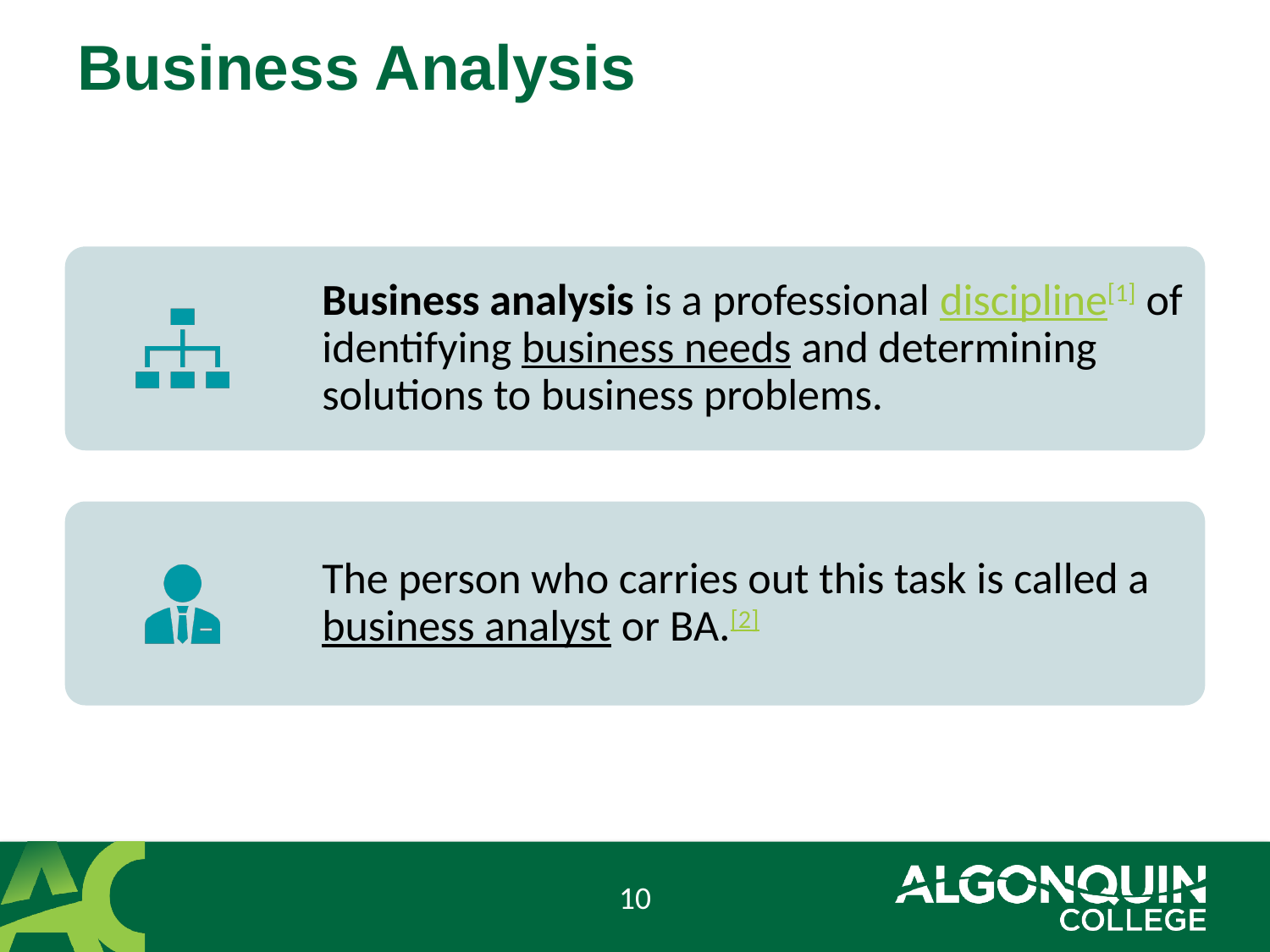

# Business Analysis
Business analysis is a professional discipline[1] of identifying business needs and determining solutions to business problems.
The person who carries out this task is called a business analyst or BA.[2]